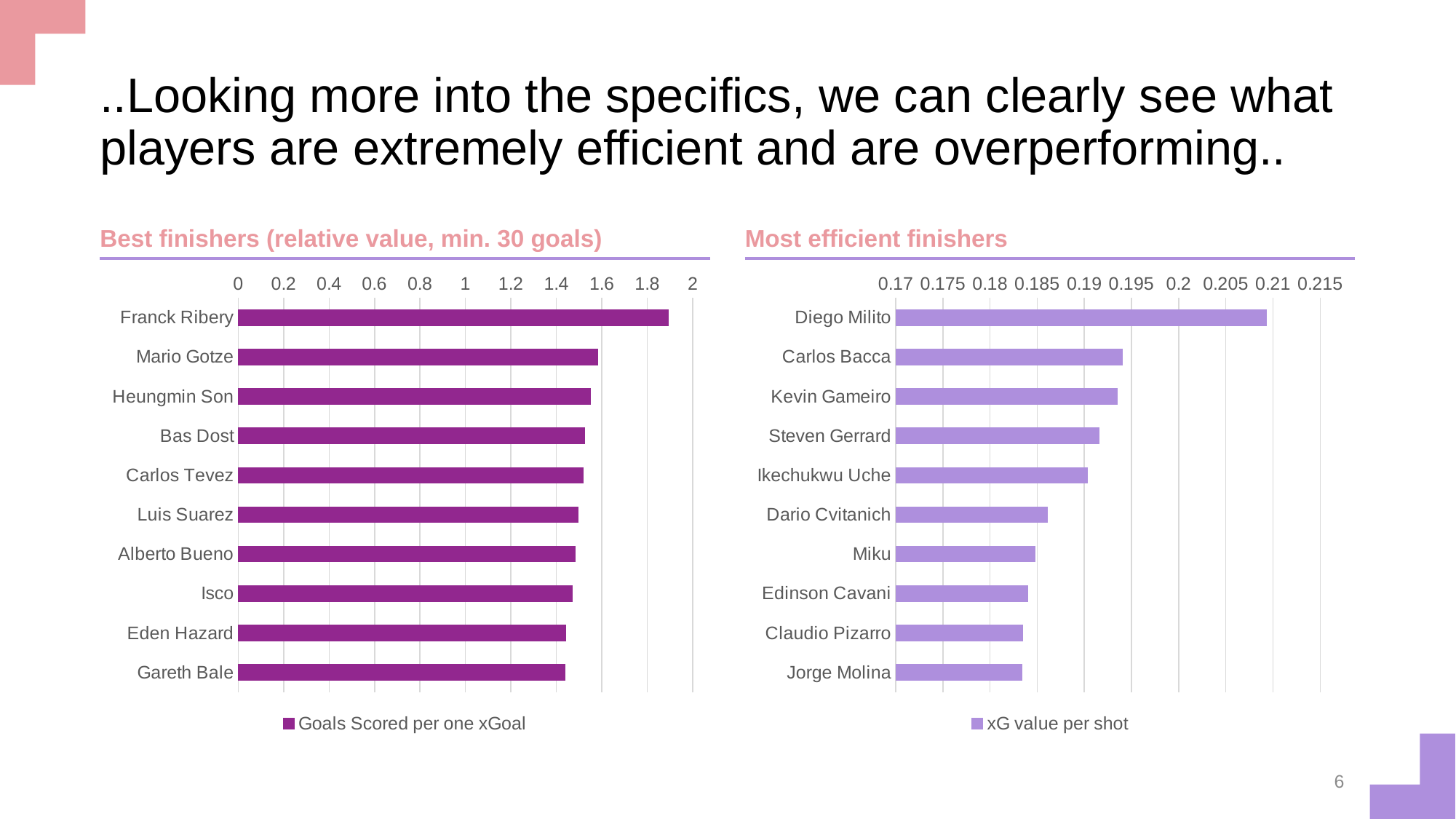

# ..Looking more into the specifics, we can clearly see what players are extremely efficient and are overperforming..
Best finishers (relative value, min. 30 goals)
Most efficient finishers

### Chart

| Category | Goals Scored per one xGoal |
|---|---|
| Franck Ribery | 1.893939 |
| Mario Gotze | 1.581873 |
| Heungmin Son | 1.551139 |
| Bas Dost | 1.524132 |
| Carlos Tevez | 1.51751 |
| Luis Suarez | 1.494396 |
| Alberto Bueno | 1.483542 |
| Isco | 1.470588 |
| Eden Hazard | 1.442196 |
| Gareth Bale | 1.436782 |

### Chart

| Category | xG value per shot |
|---|---|
| Diego Milito | 0.209275 |
| Carlos Bacca | 0.194043 |
| Kevin Gameiro | 0.193498 |
| Steven Gerrard | 0.191553 |
| Ikechukwu Uche | 0.190354 |
| Dario Cvitanich | 0.186121 |
| Miku | 0.184771 |
| Edinson Cavani | 0.183965 |
| Claudio Pizarro | 0.1835 |
| Jorge Molina | 0.183354 |
6